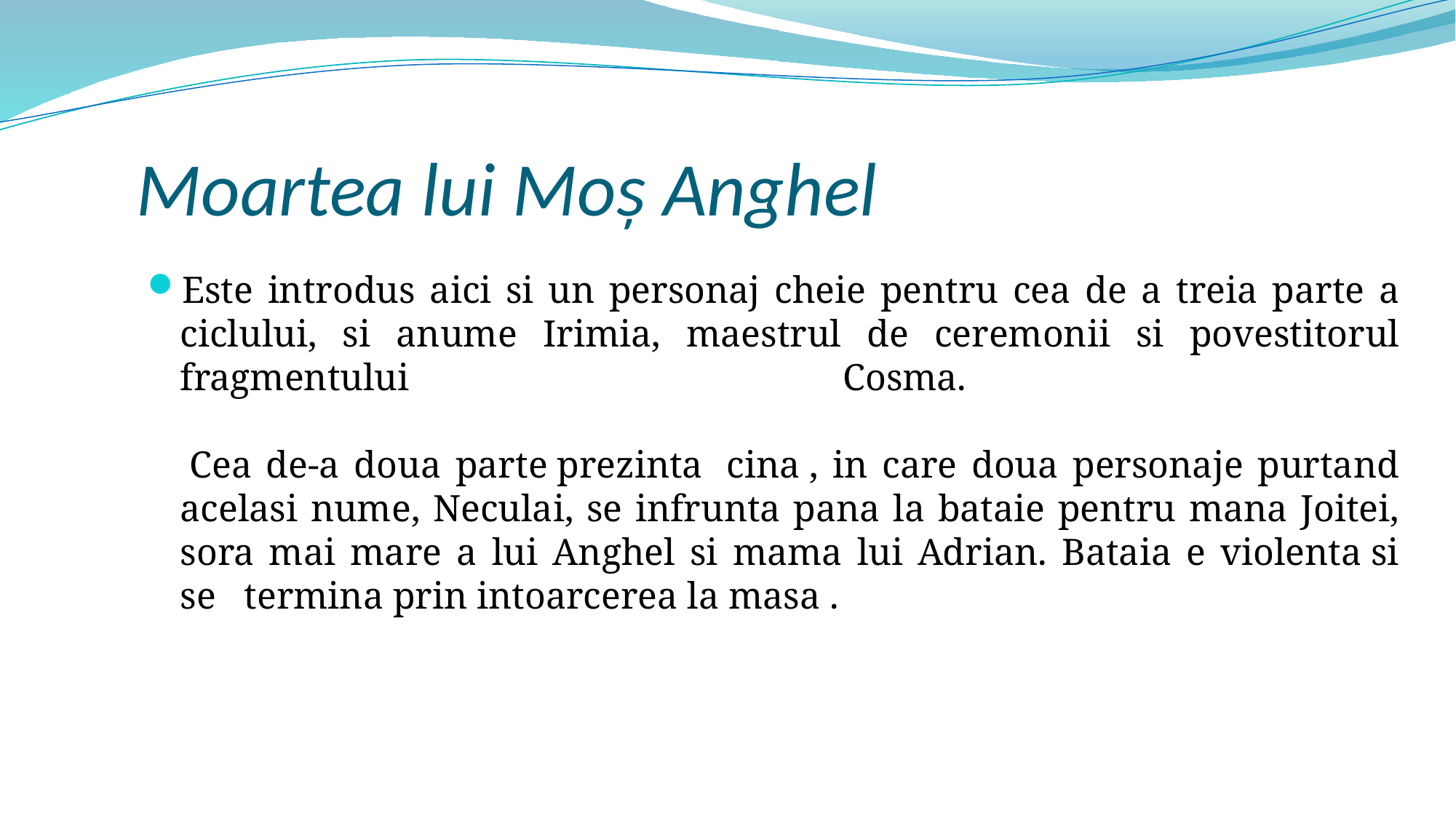

# Moartea lui Moș Anghel
Este introdus aici si un personaj cheie pentru cea de a treia parte a ciclului, si anume Irimia, maestrul de ceremonii si povestitorul fragmentului Cosma.
 Cea de-a doua parte prezinta  cina , in care doua personaje purtand acelasi nume, Neculai, se infrunta pana la bataie pentru mana Joitei, sora mai mare a lui Anghel si mama lui Adrian. Bataia e violenta si se   termina prin intoarcerea la masa .